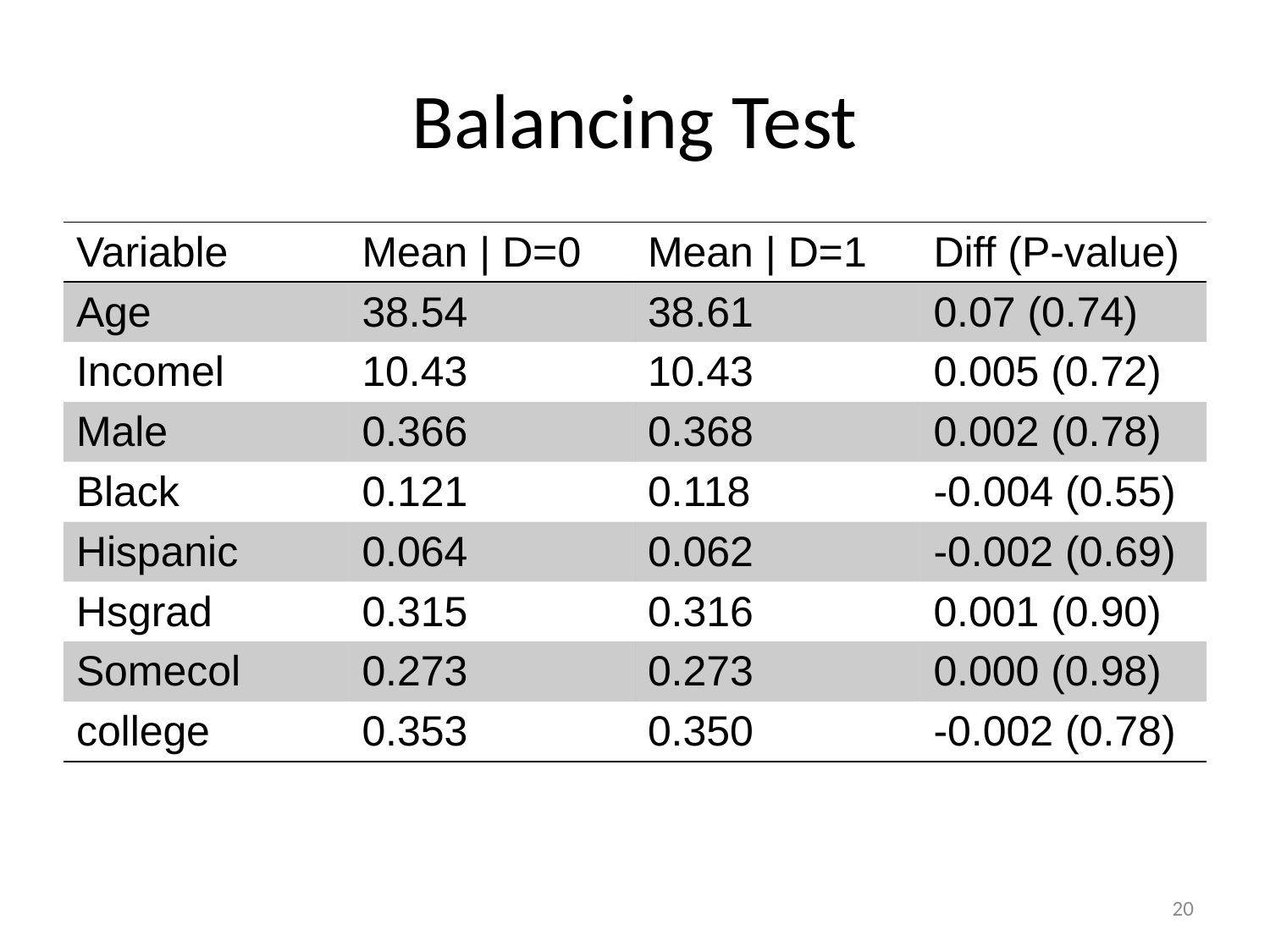

# Balancing Test
| Variable | Mean | D=0 | Mean | D=1 | Diff (P-value) |
| --- | --- | --- | --- |
| Age | 38.54 | 38.61 | 0.07 (0.74) |
| Incomel | 10.43 | 10.43 | 0.005 (0.72) |
| Male | 0.366 | 0.368 | 0.002 (0.78) |
| Black | 0.121 | 0.118 | -0.004 (0.55) |
| Hispanic | 0.064 | 0.062 | -0.002 (0.69) |
| Hsgrad | 0.315 | 0.316 | 0.001 (0.90) |
| Somecol | 0.273 | 0.273 | 0.000 (0.98) |
| college | 0.353 | 0.350 | -0.002 (0.78) |
20